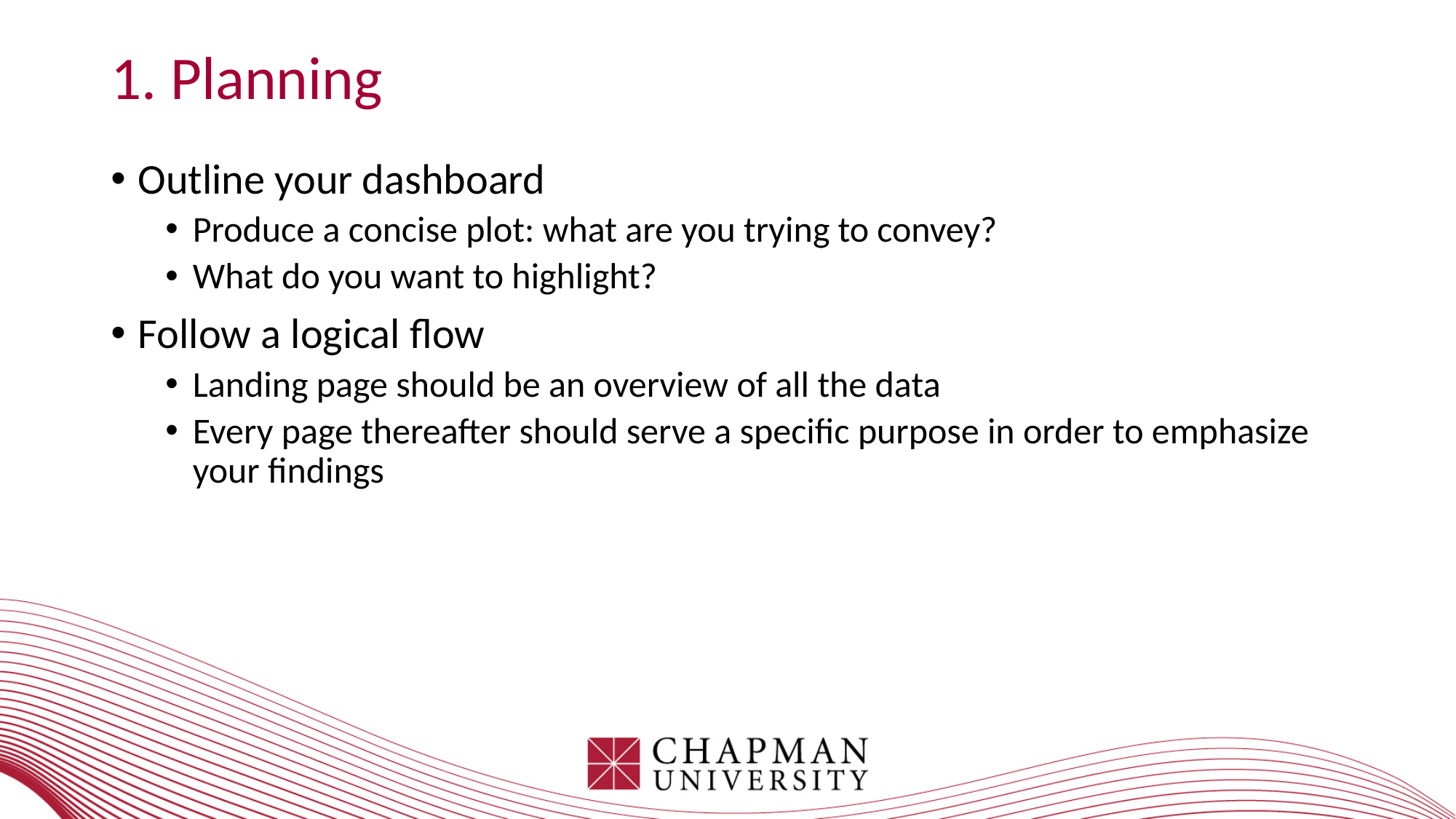

1. Planning
Outline your dashboard
Produce a concise plot: what are you trying to convey?
What do you want to highlight?
Follow a logical flow
Landing page should be an overview of all the data
Every page thereafter should serve a specific purpose in order to emphasize your findings